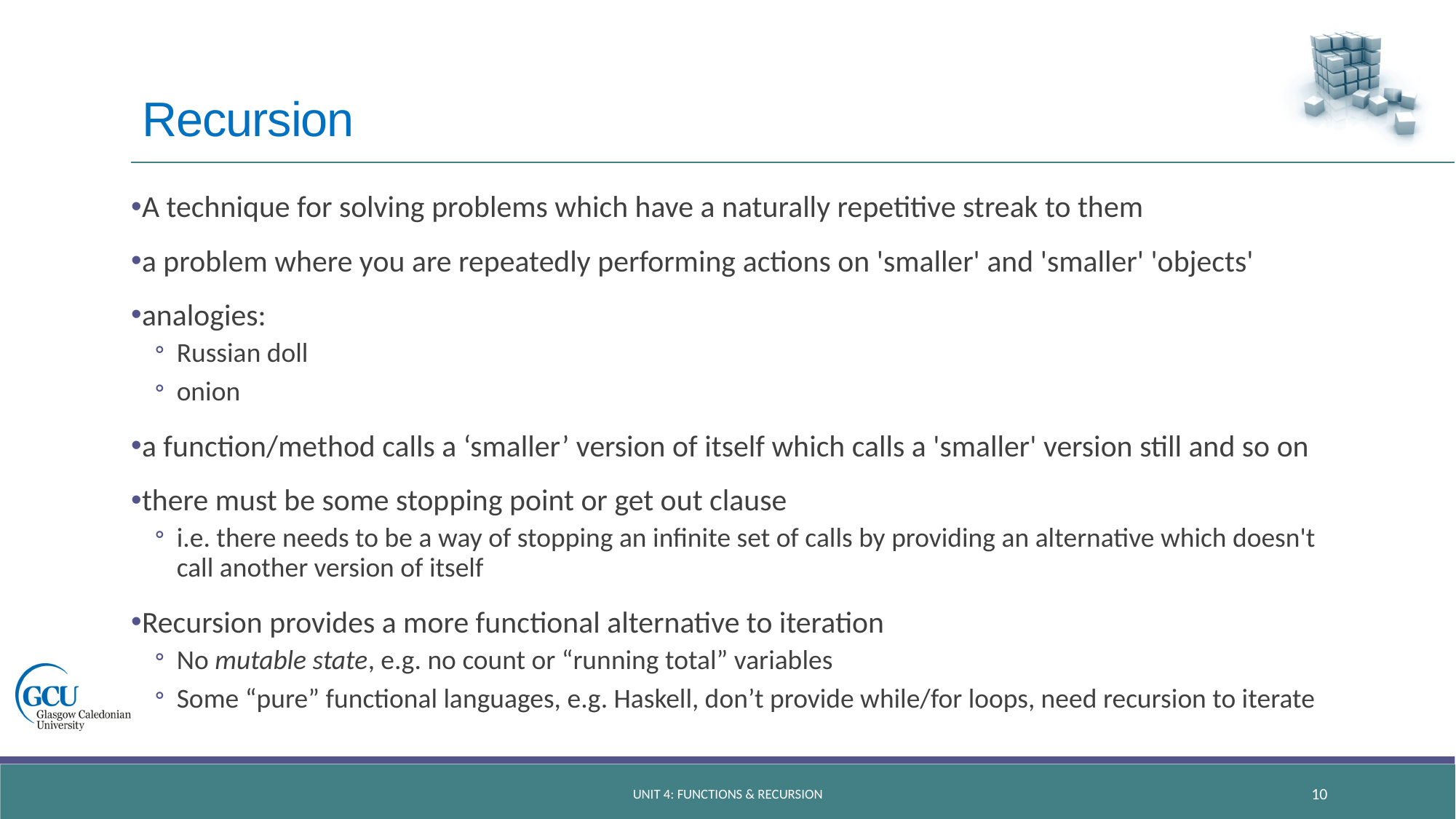

# Recursion
A technique for solving problems which have a naturally repetitive streak to them
a problem where you are repeatedly performing actions on 'smaller' and 'smaller' 'objects'
analogies:
Russian doll
onion
a function/method calls a ‘smaller’ version of itself which calls a 'smaller' version still and so on
there must be some stopping point or get out clause
i.e. there needs to be a way of stopping an infinite set of calls by providing an alternative which doesn't call another version of itself
Recursion provides a more functional alternative to iteration
No mutable state, e.g. no count or “running total” variables
Some “pure” functional languages, e.g. Haskell, don’t provide while/for loops, need recursion to iterate

unit 4: functions & recursion
10